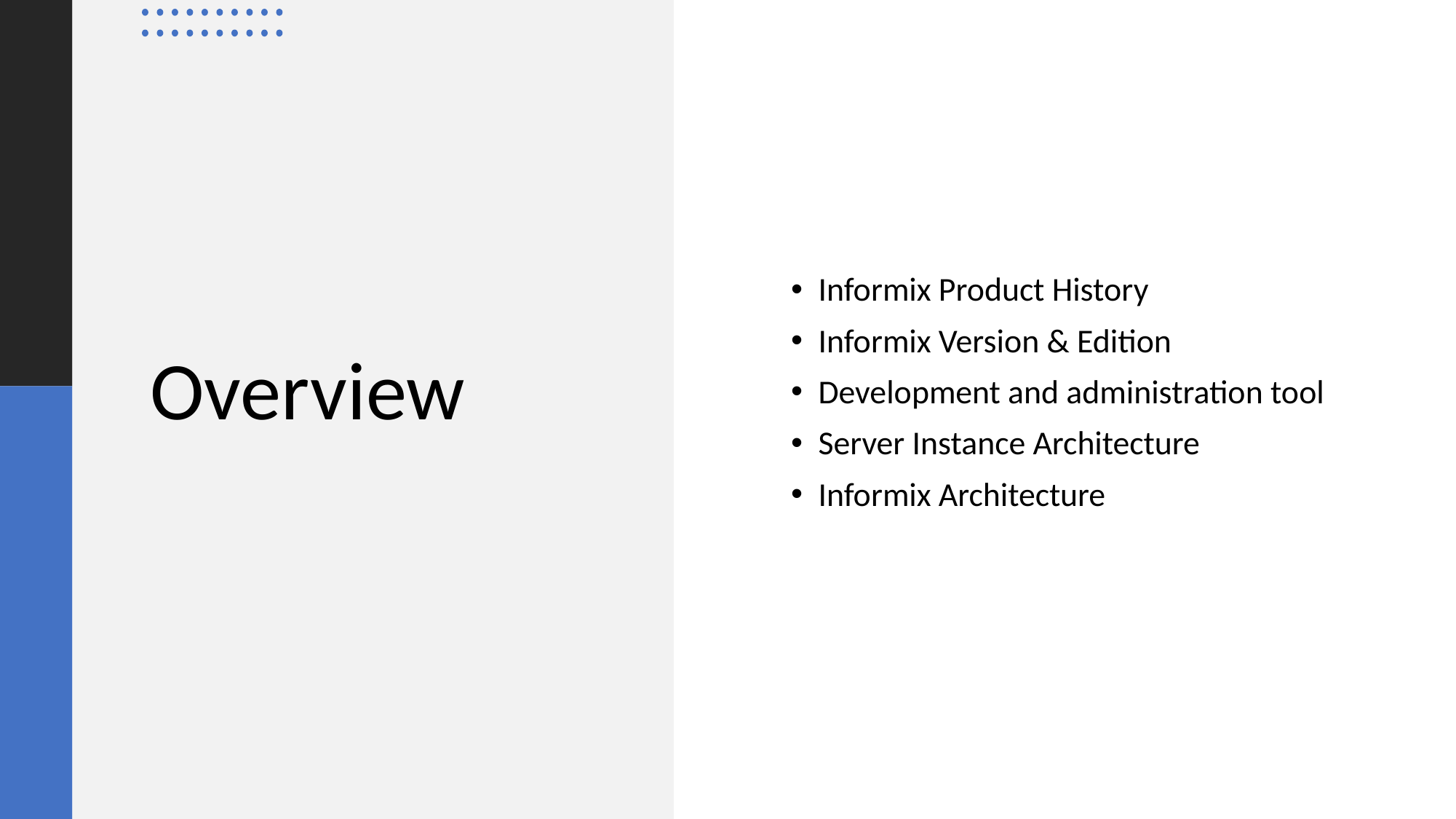

Informix Product History
Informix Version & Edition
Development and administration tool
Server Instance Architecture
Informix Architecture
# Overview